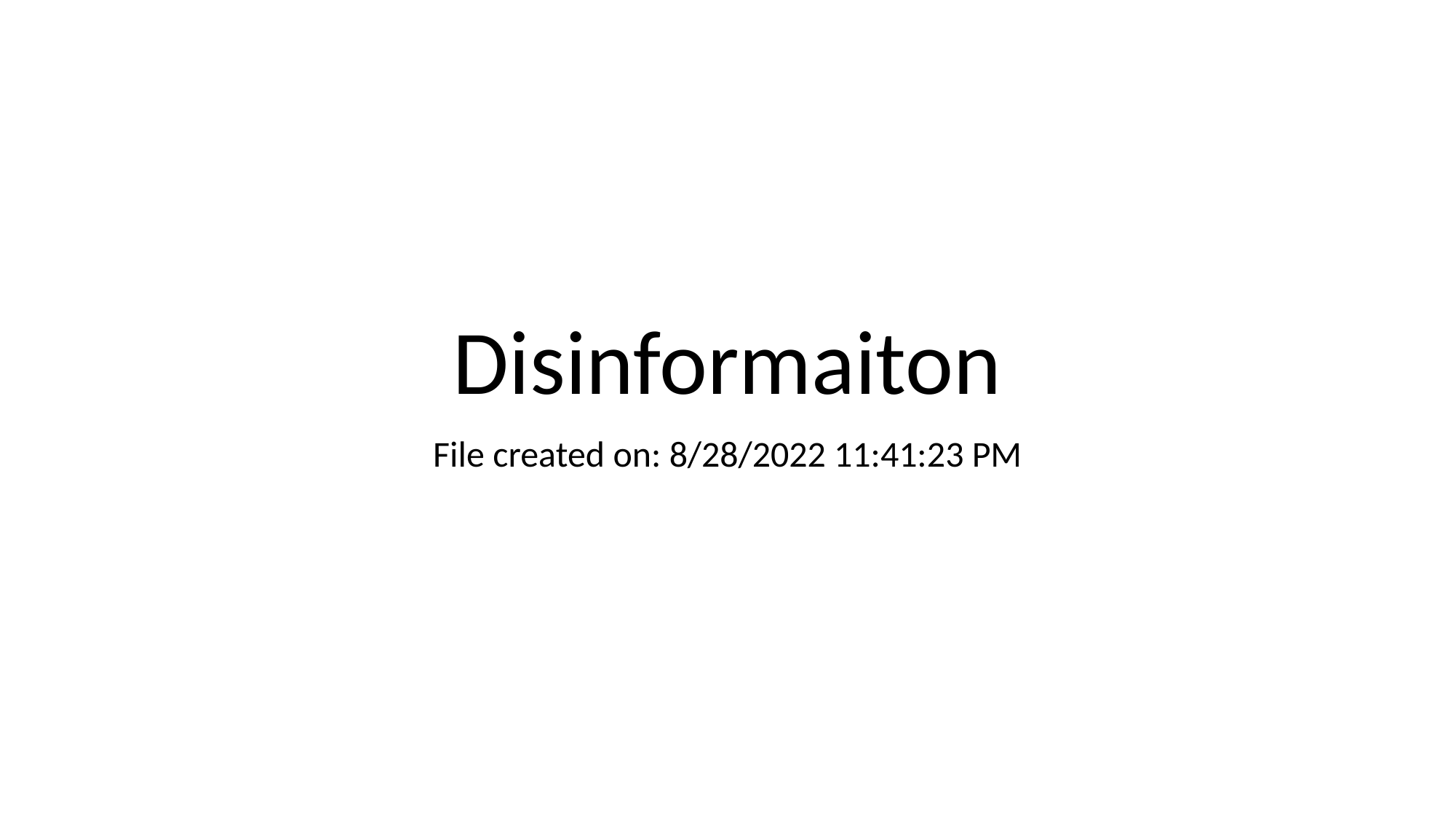

# Disinformaiton
File created on: 8/28/2022 11:41:23 PM